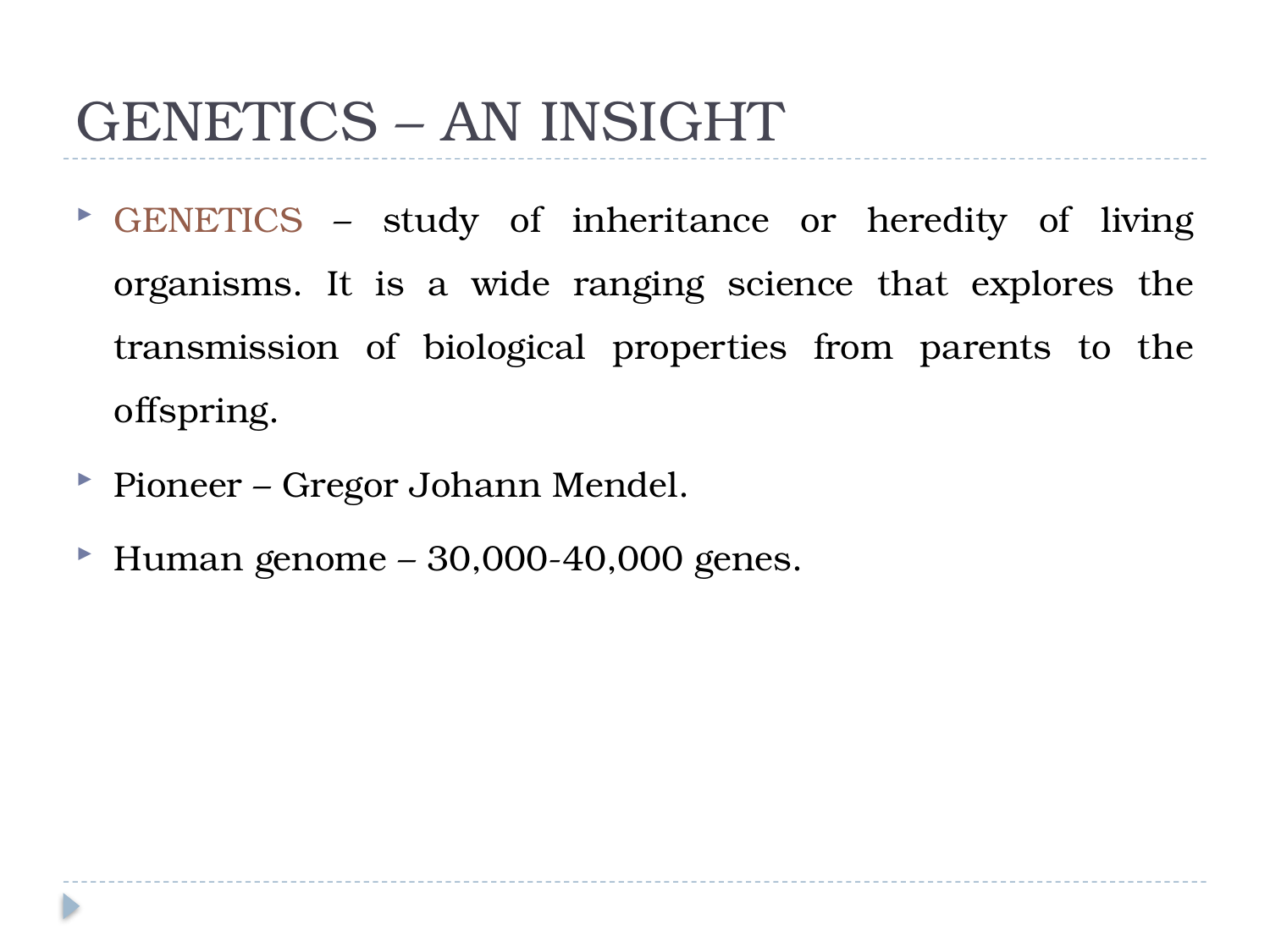

# GENETICS – AN INSIGHT
GENETICS – study of inheritance or heredity of living organisms. It is a wide ranging science that explores the transmission of biological properties from parents to the offspring.
Pioneer – Gregor Johann Mendel.
Human genome – 30,000-40,000 genes.